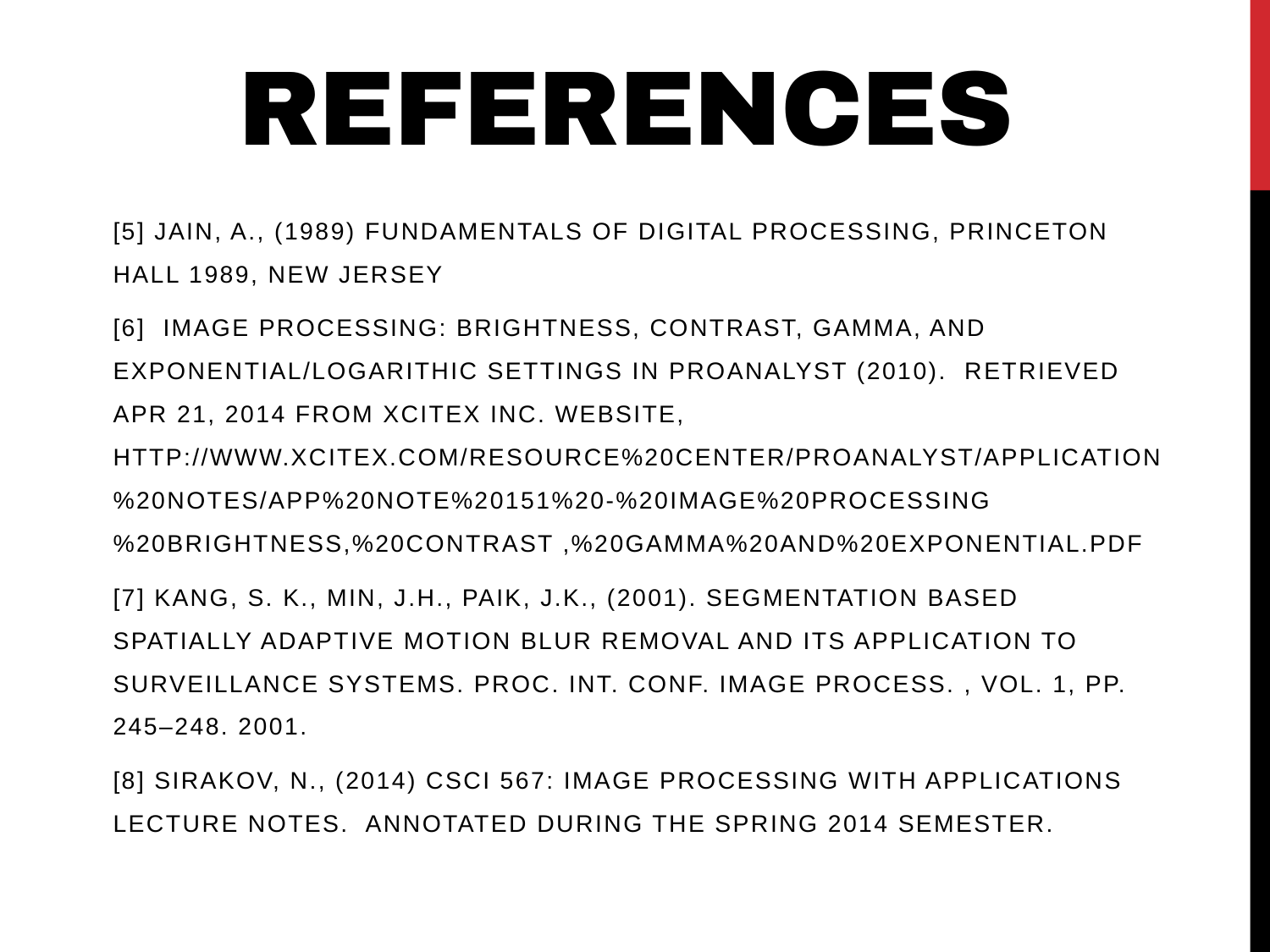

# References
[5] Jain, A., (1989) Fundamentals of Digital Processing, Princeton Hall 1989, New Jersey
[6]  Image Processing: Brightness, Contrast, Gamma, and Exponential/Logarithic Settings in ProAnalyst (2010).  Retrieved Apr 21, 2014 from XciteX Inc. Website, http://www.xcitex.com/Resource%20Center/ProAnalyst/Application%20Notes/App%20Note%20151%20-%20Image%20Processing%20Brightness,%20Contrast ,%20Gamma%20and%20Exponential.pdf
[7] Kang, S. K., Min, J.H., Paik, J.K., (2001). Segmentation based spatially adaptive motion blur removal and its application to surveillance systems. Proc. Int. Conf. Image Process. , vol. 1, pp. 245–248. 2001.
[8] Sirakov, N., (2014) CSCI 567: Image Processing with Applications Lecture Notes.  Annotated during the spring 2014 semester.